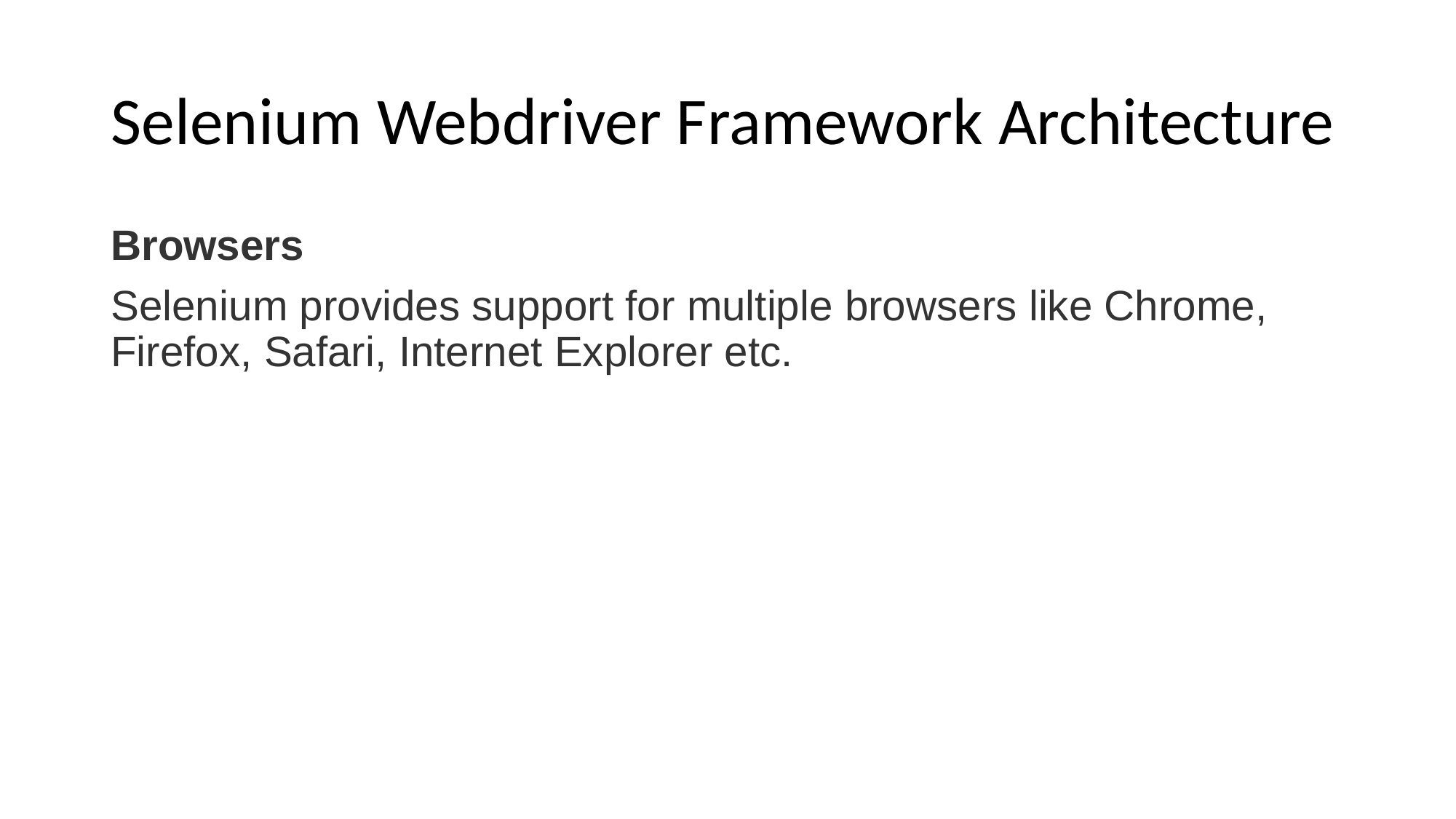

# Selenium Webdriver Framework Architecture
Browsers
Selenium provides support for multiple browsers like Chrome, Firefox, Safari, Internet Explorer etc.